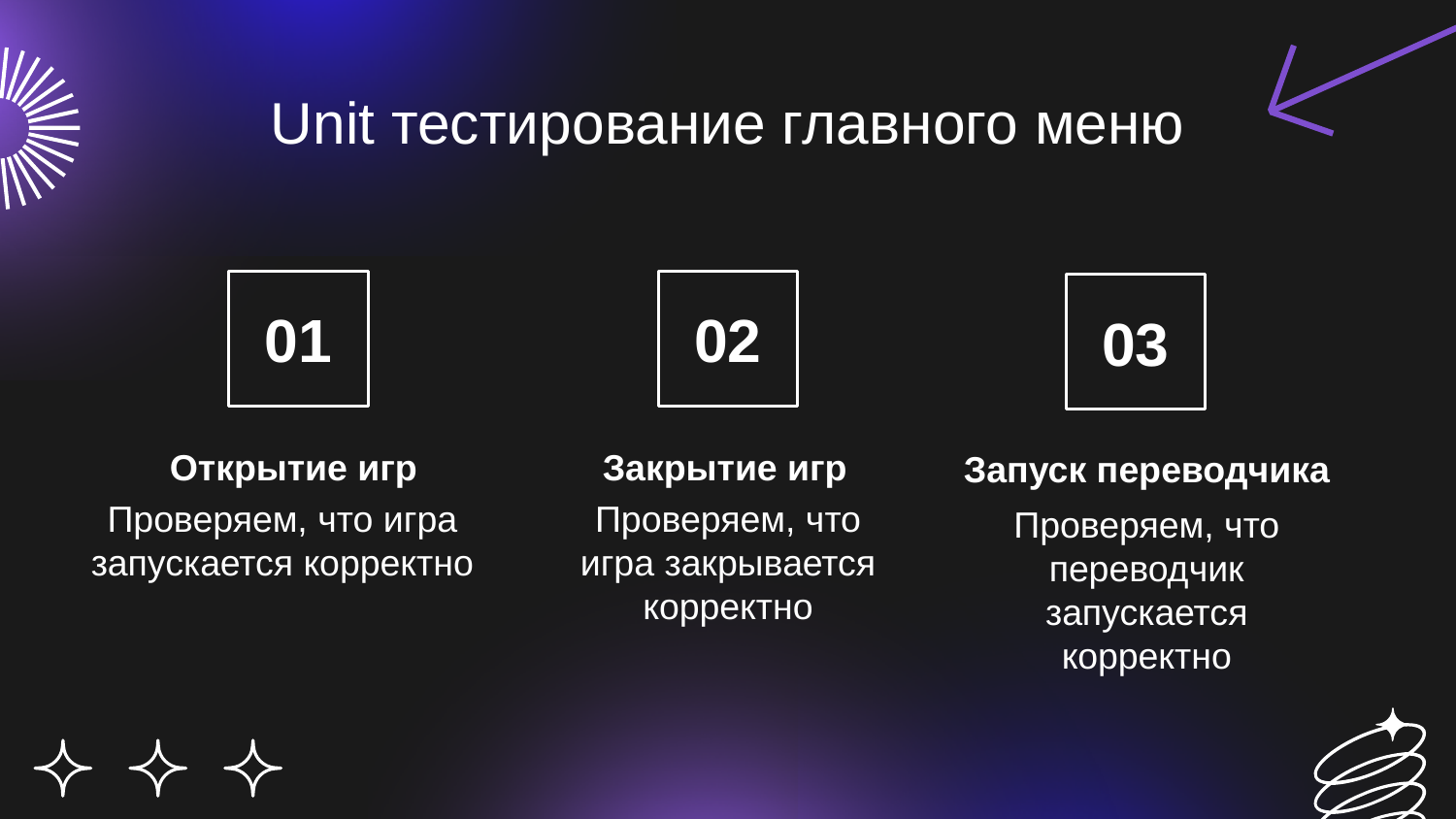

# Unit тестирование главного меню
01
02
03
Открытие игр
Закрытие игр
Запуск переводчика
Проверяем, что игра запускается корректно
Проверяем, что игра закрывается корректно
Проверяем, что переводчик запускается корректно